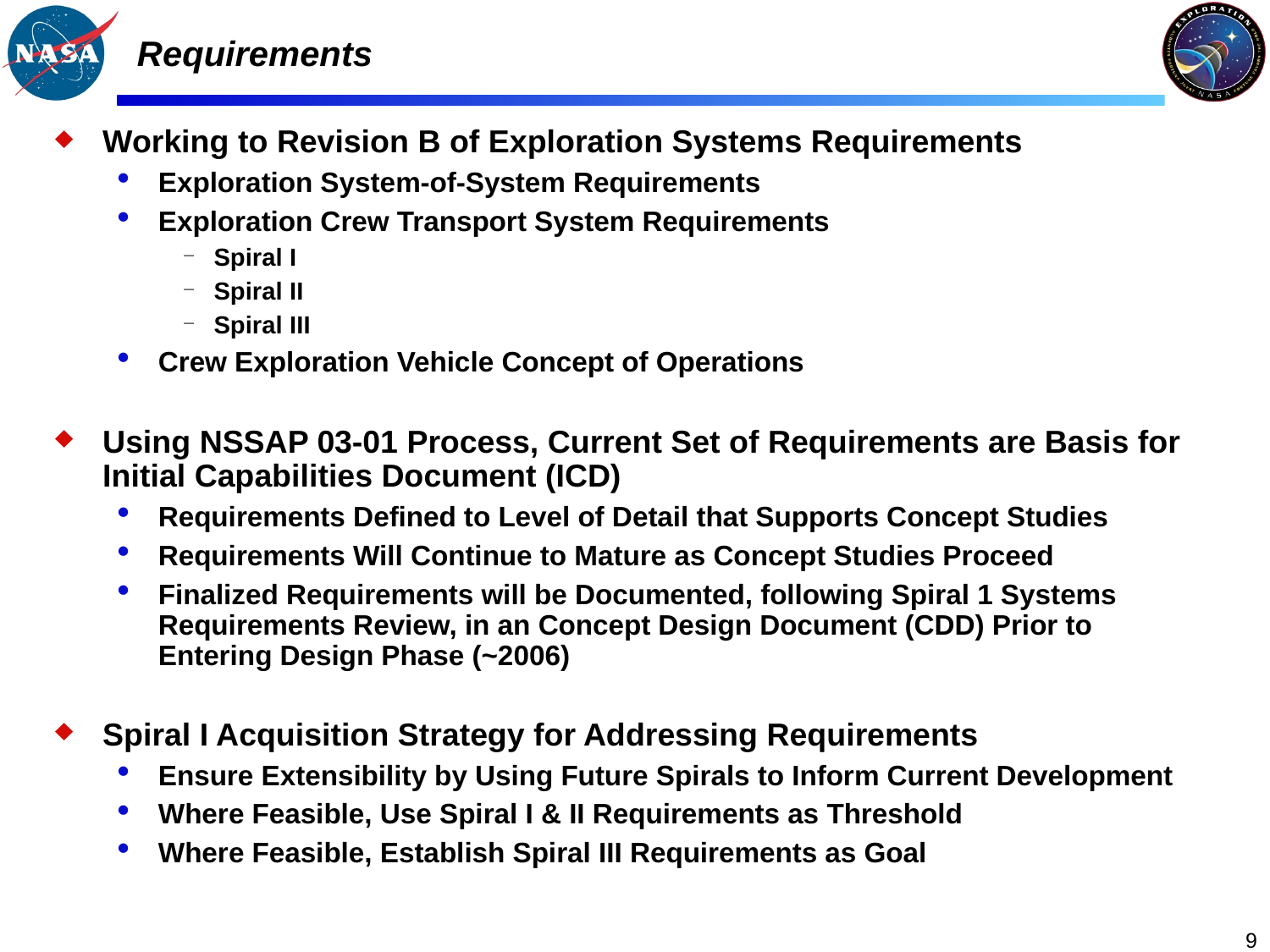

# Requirements
Working to Revision B of Exploration Systems Requirements
Exploration System-of-System Requirements
Exploration Crew Transport System Requirements
Spiral I
Spiral II
Spiral III
Crew Exploration Vehicle Concept of Operations

Using NSSAP 03-01 Process, Current Set of Requirements are Basis for Initial Capabilities Document (ICD)
Requirements Defined to Level of Detail that Supports Concept Studies
Requirements Will Continue to Mature as Concept Studies Proceed
Finalized Requirements will be Documented, following Spiral 1 Systems Requirements Review, in an Concept Design Document (CDD) Prior to Entering Design Phase (~2006)

Spiral I Acquisition Strategy for Addressing Requirements
Ensure Extensibility by Using Future Spirals to Inform Current Development
Where Feasible, Use Spiral I & II Requirements as Threshold
Where Feasible, Establish Spiral III Requirements as Goal
9